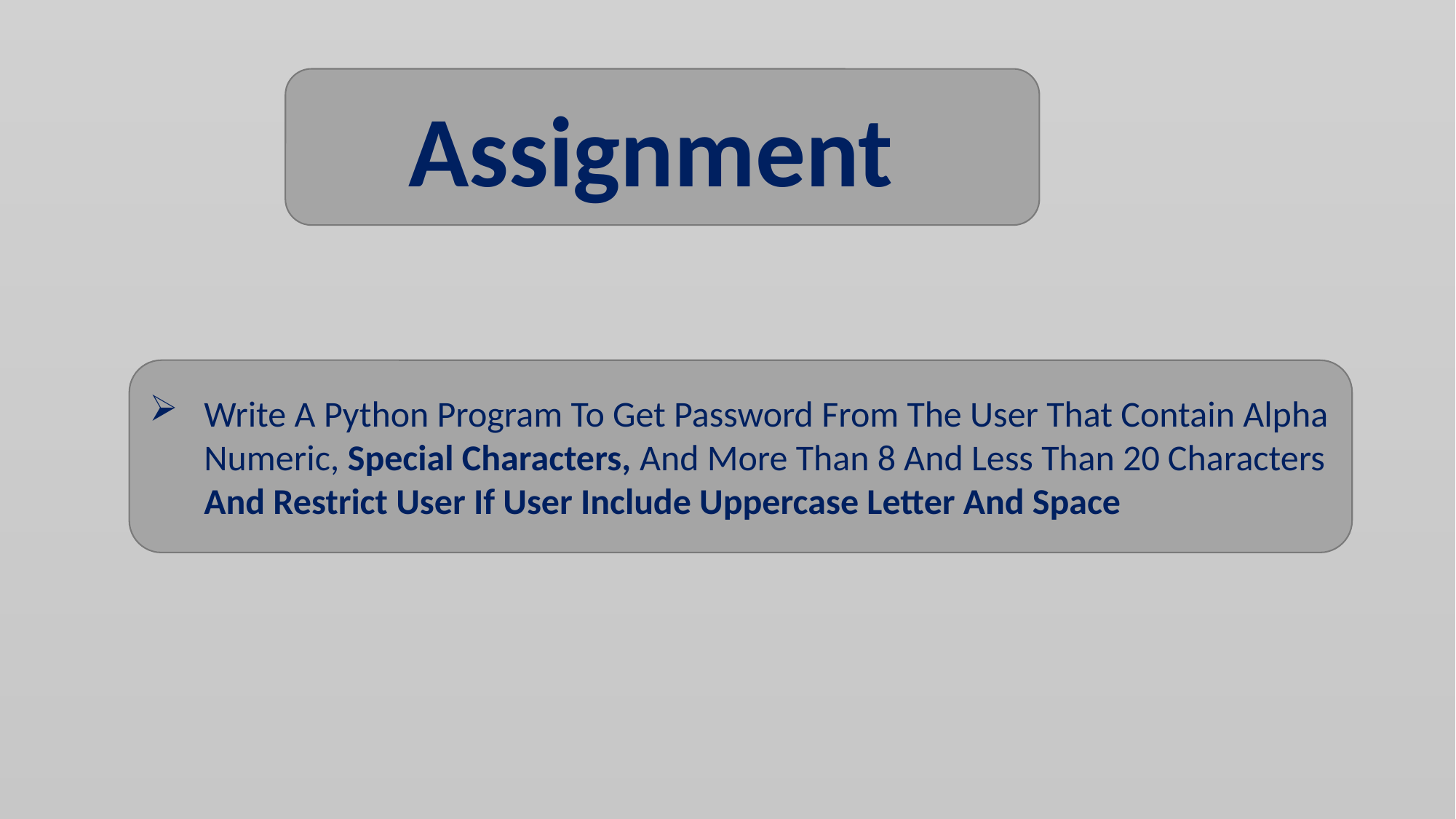

Assignment
Write A Python Program To Get Password From The User That Contain Alpha Numeric, Special Characters, And More Than 8 And Less Than 20 Characters And Restrict User If User Include Uppercase Letter And Space